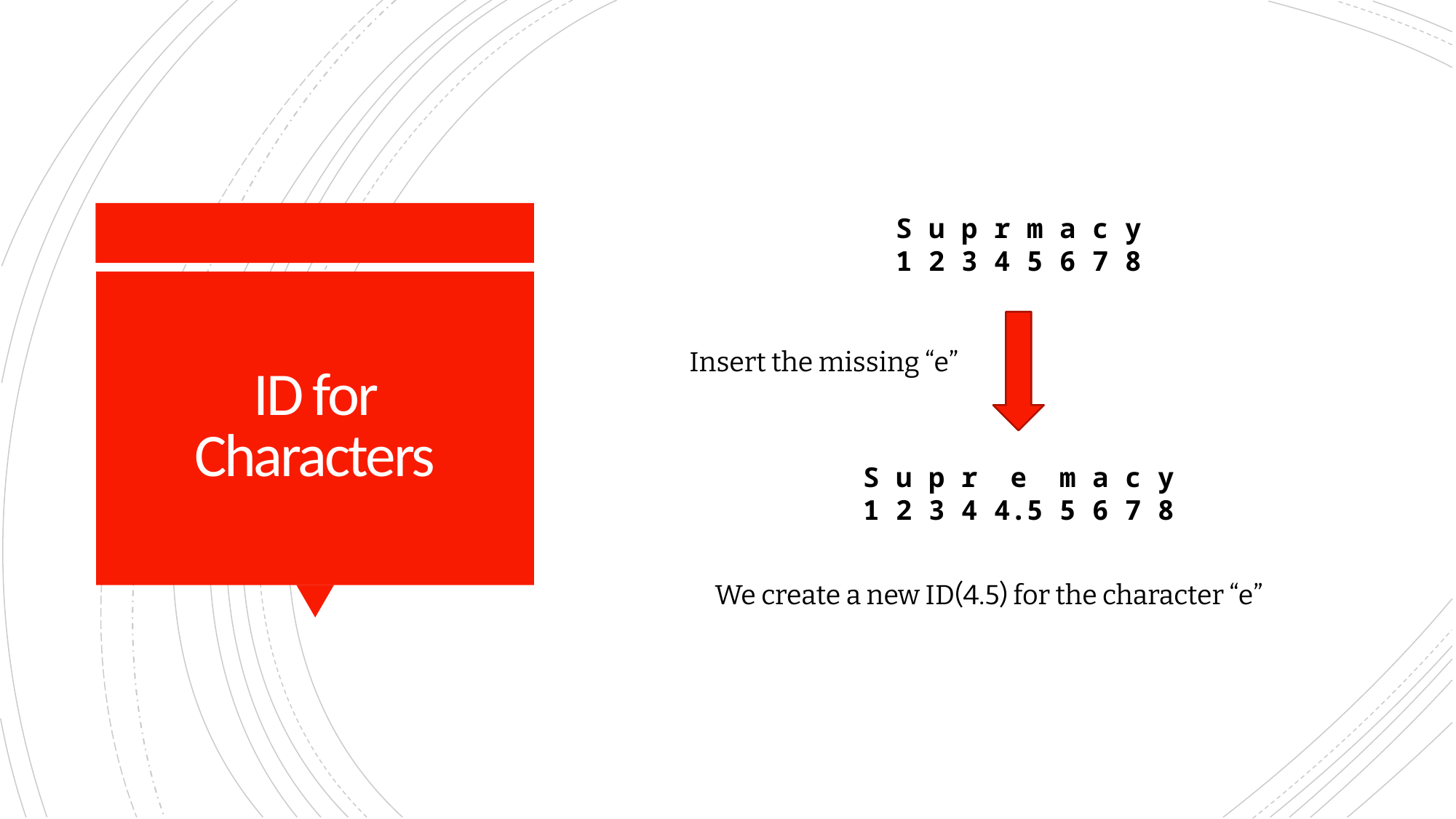

S u p r m a c y
1 2 3 4 5 6 7 8
# ID for Characters

Insert the missing “e”
S u p r  e  m a c y
1 2 3 4 4.5 5 6 7 8
We create a new ID(4.5) for the character “e”